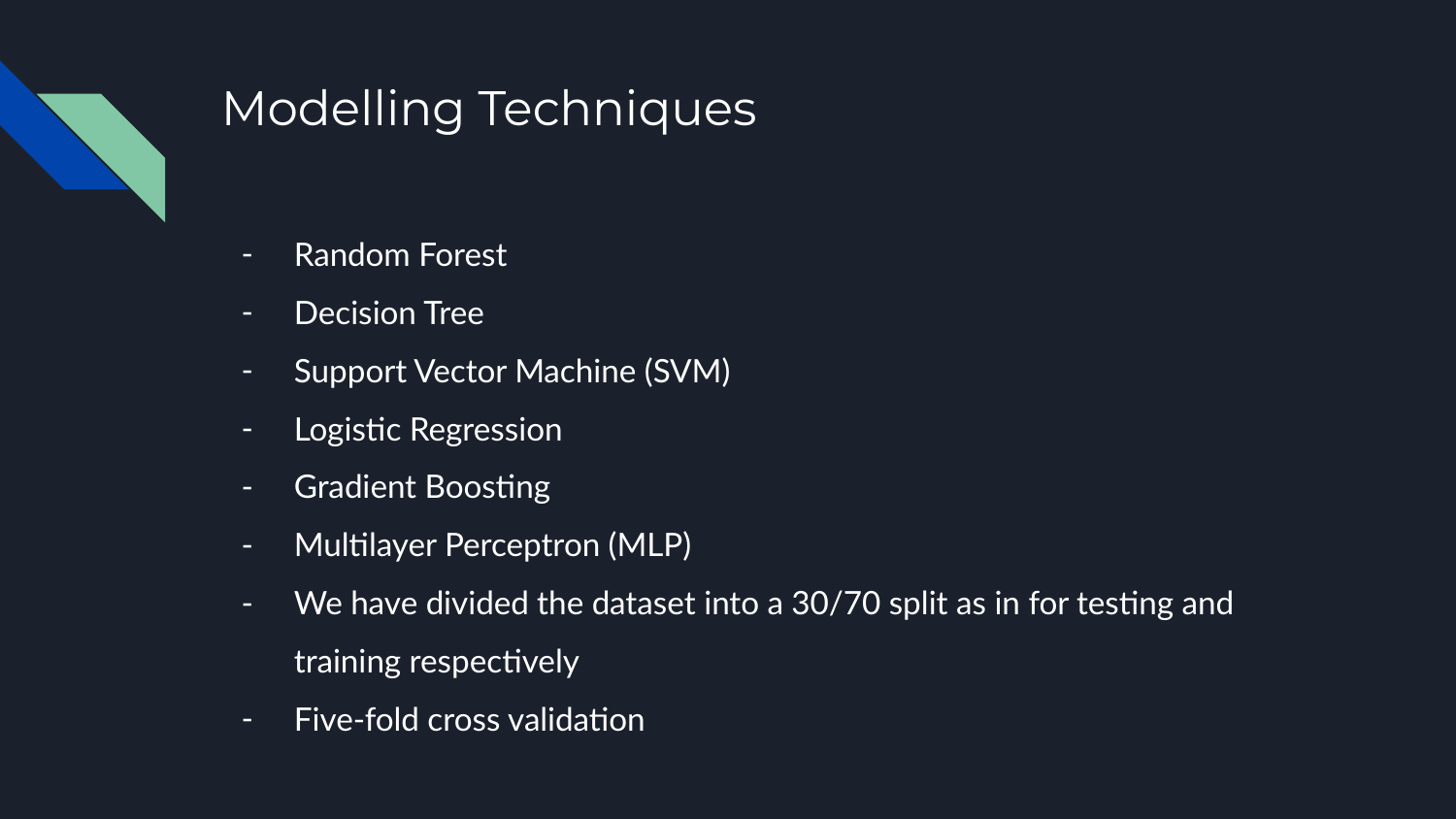

# Modelling Techniques
Random Forest
Decision Tree
Support Vector Machine (SVM)
Logistic Regression
Gradient Boosting
Multilayer Perceptron (MLP)
We have divided the dataset into a 30/70 split as in for testing and training respectively
Five-fold cross validation